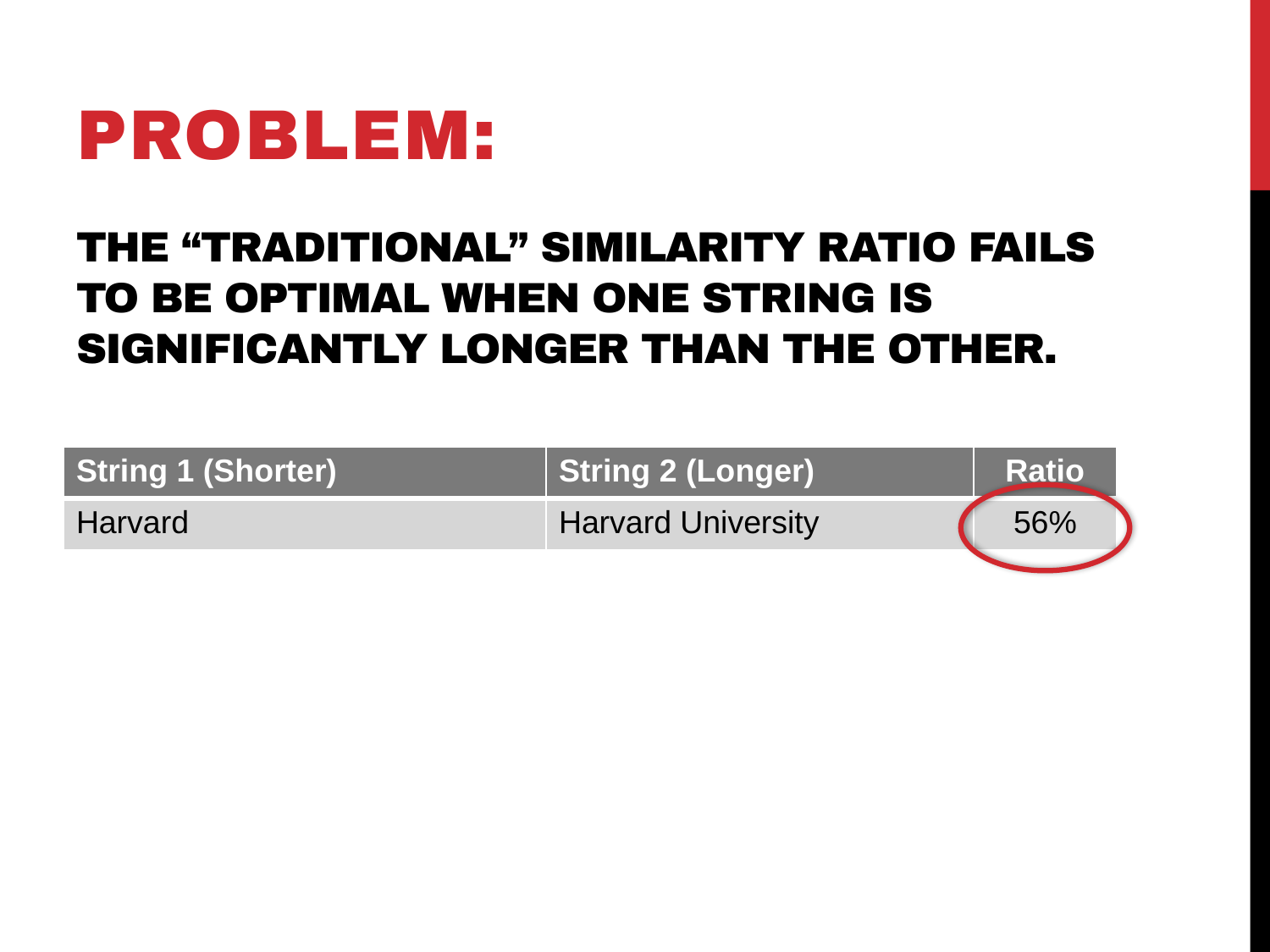

Problem:
# The “traditional” similarity ratio fails to be optimal when one string is significantly longer than the other.

| String 1 (Shorter) | String 2 (Longer) | Ratio |
| --- | --- | --- |
| Harvard | Harvard University | 56% |